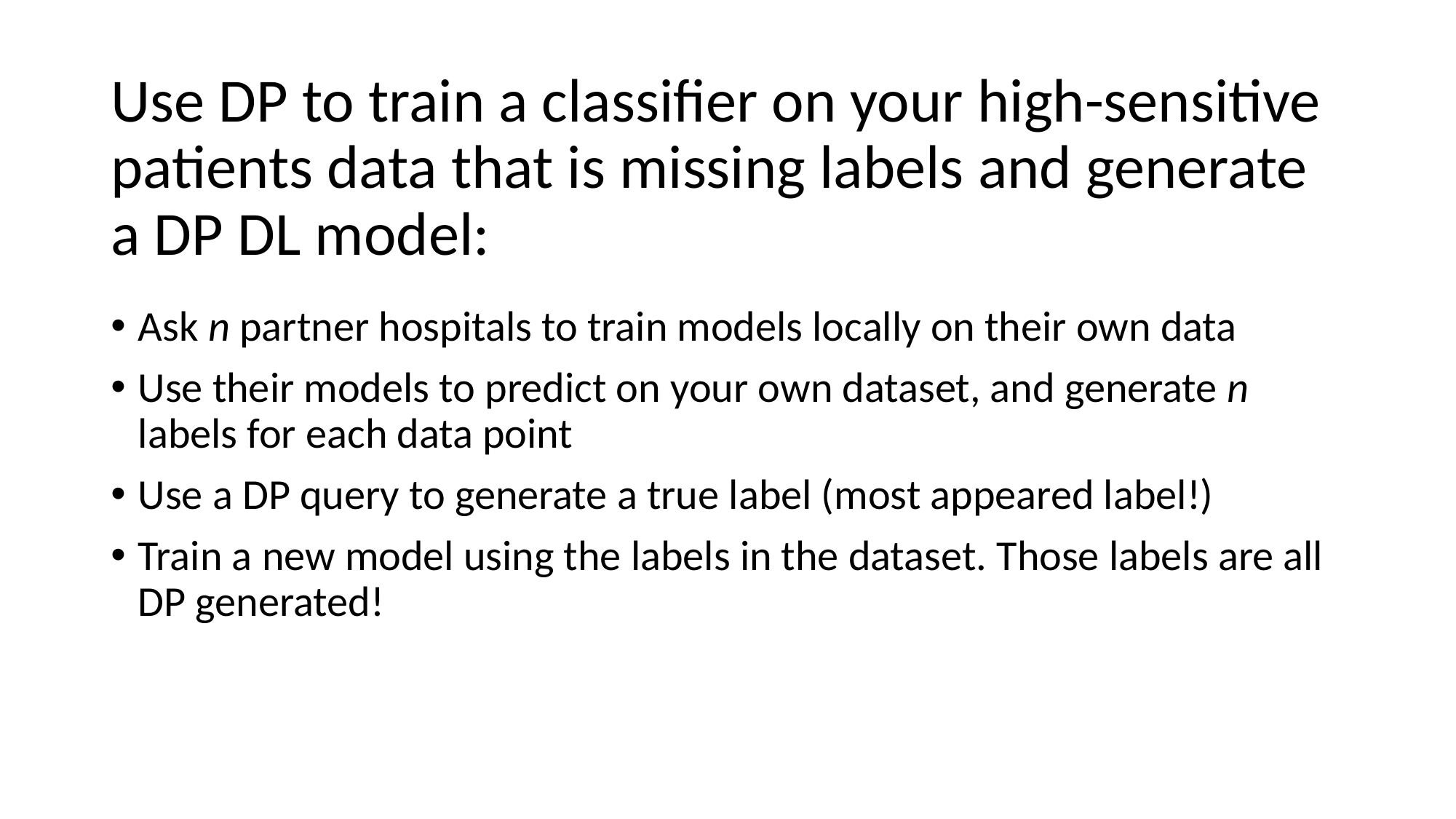

# Use DP to train a classifier on your high-sensitive patients data that is missing labels and generate a DP DL model:
Ask n partner hospitals to train models locally on their own data
Use their models to predict on your own dataset, and generate n labels for each data point
Use a DP query to generate a true label (most appeared label!)
Train a new model using the labels in the dataset. Those labels are all DP generated!